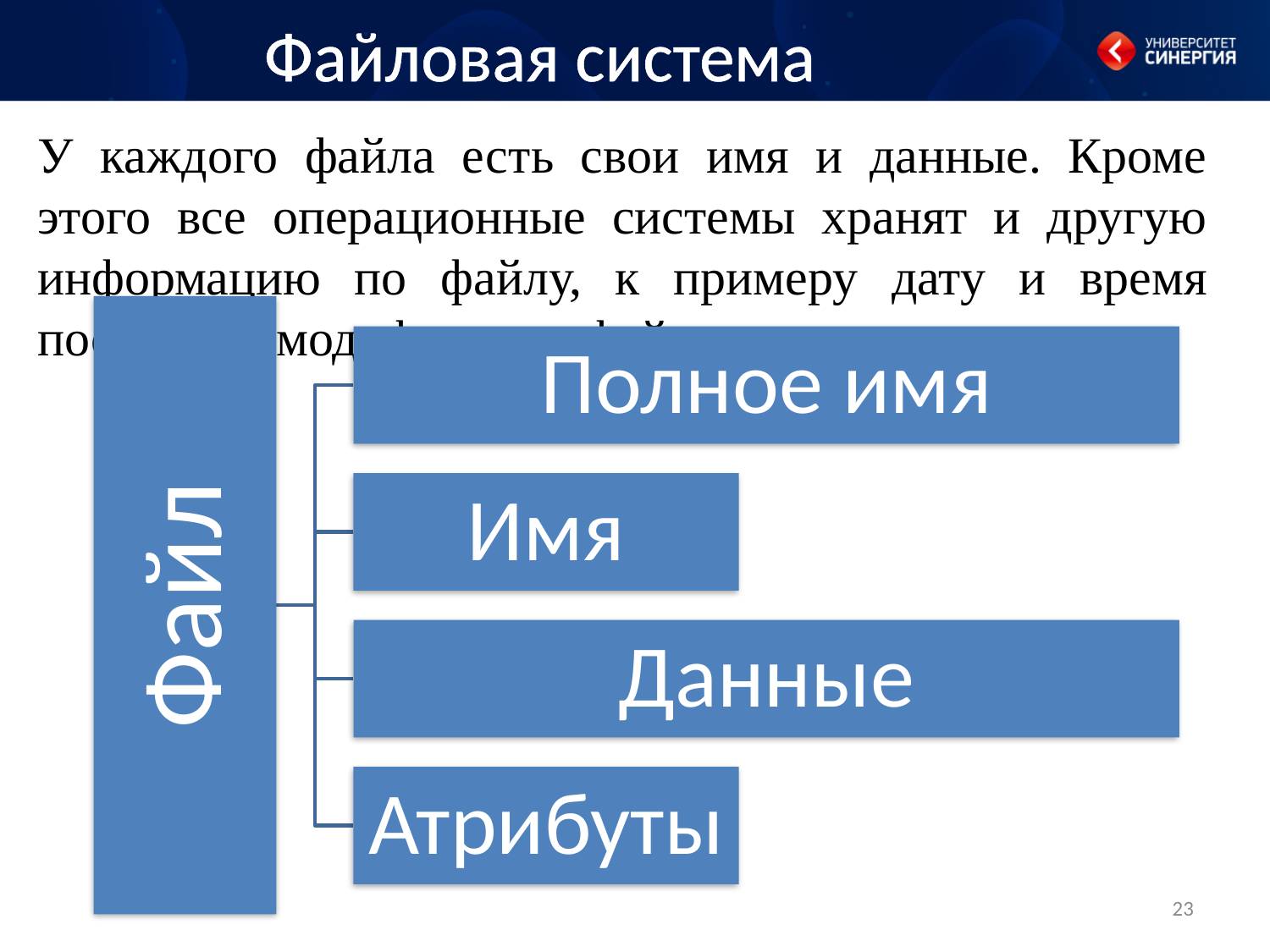

Файловая система
# У каждого файла есть свои имя и данные. Кроме этого все операционные системы хранят и другую информацию по файлу, к примеру дату и время последней модификации файла.

Файл
Полное имя
Имя
Данные
Атрибуты
23